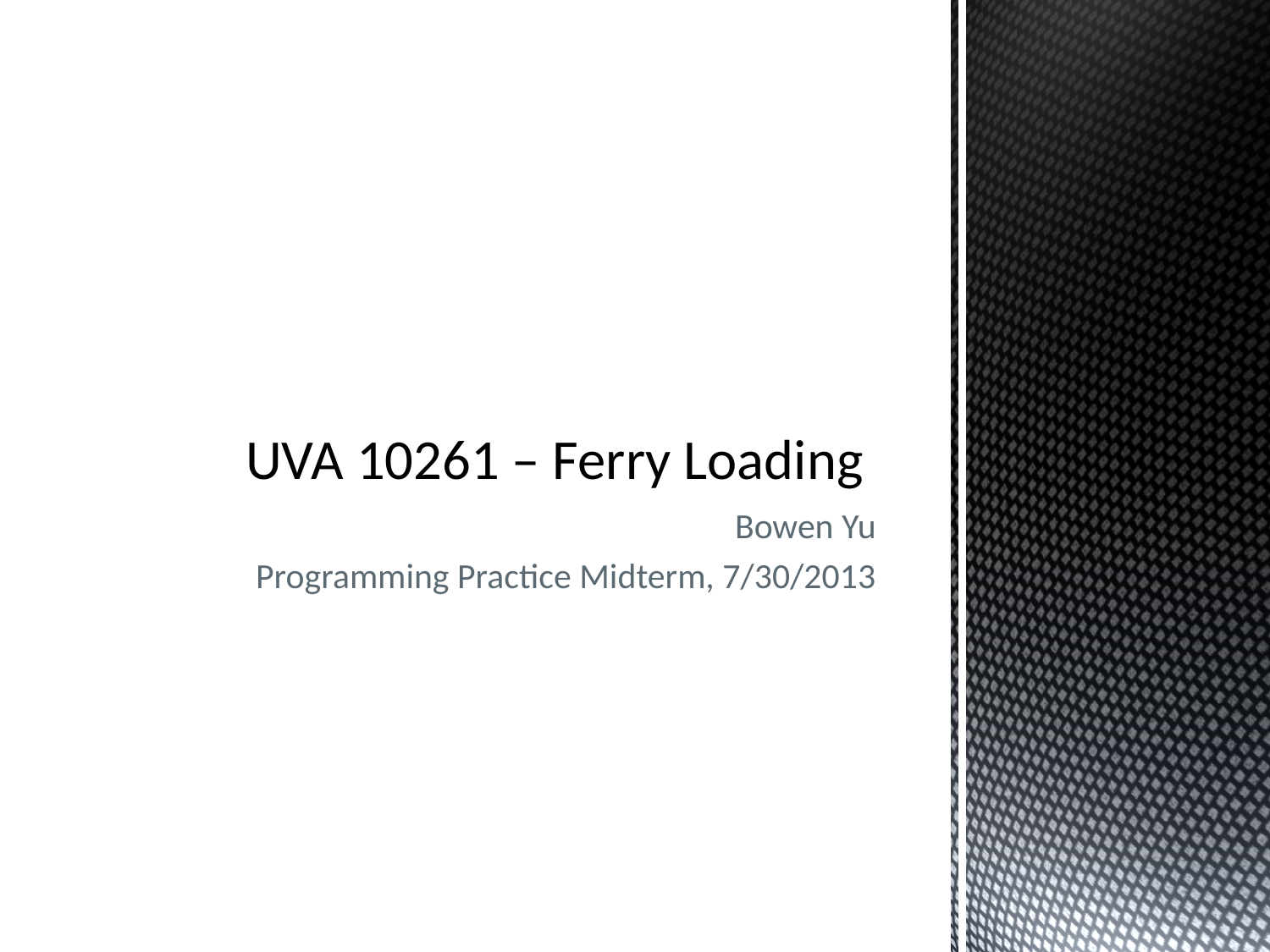

# UVA 10261 – Ferry Loading
Bowen Yu
Programming Practice Midterm, 7/30/2013